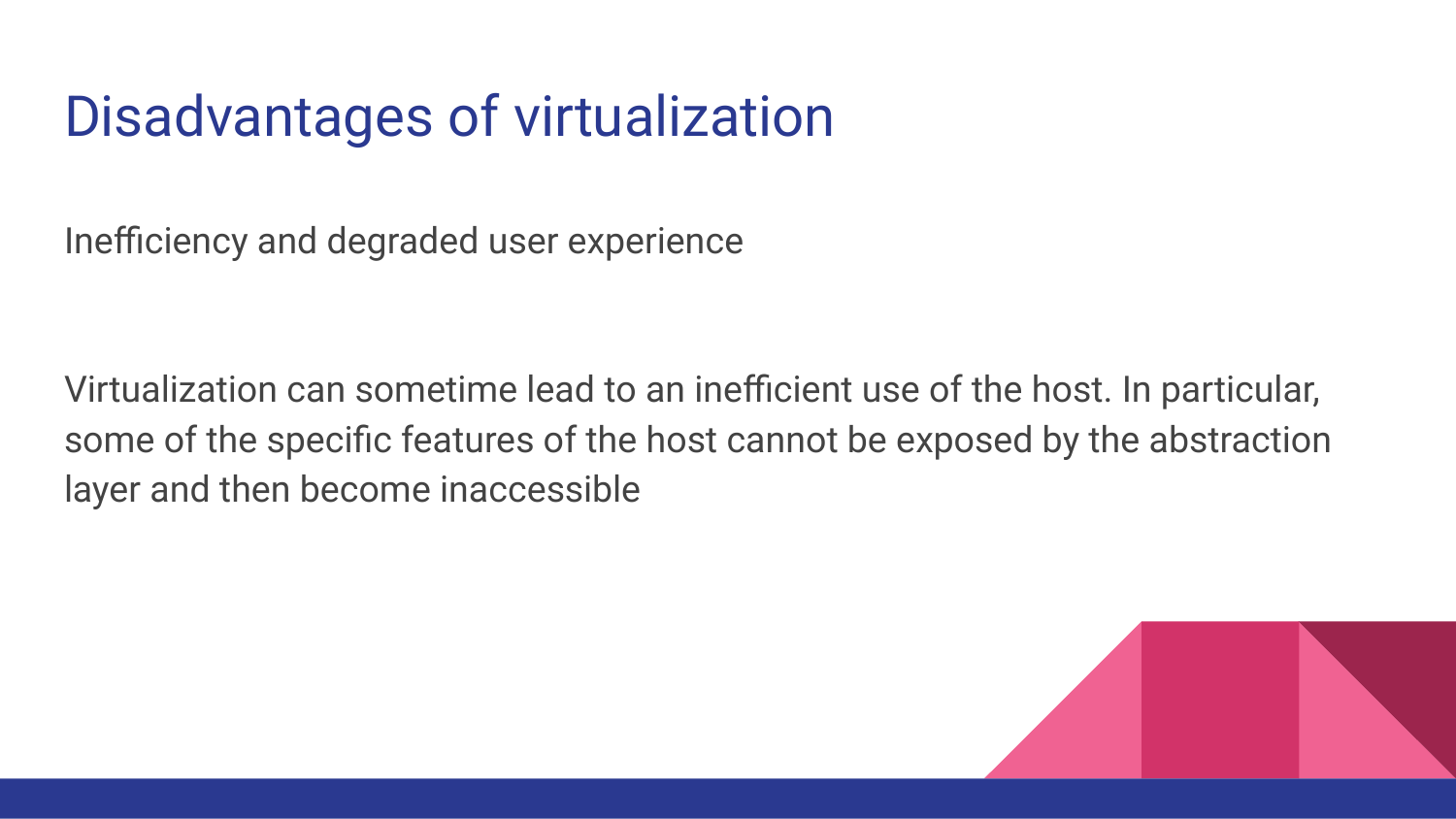

# Disadvantages of virtualization
Inefficiency and degraded user experience

Virtualization can sometime lead to an inefficient use of the host. In particular, some of the specific features of the host cannot be exposed by the abstraction layer and then become inaccessible